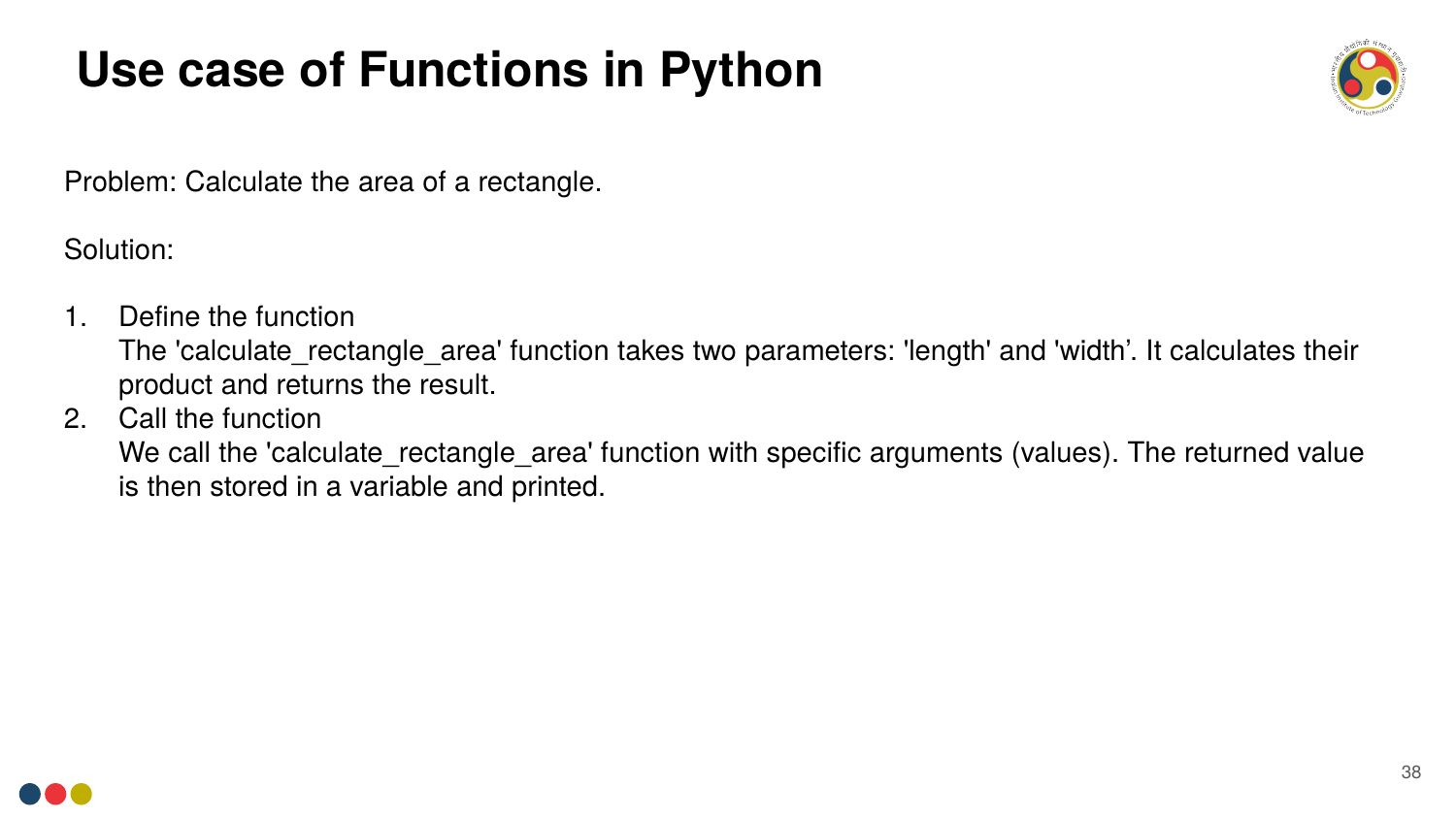

# Use case of Functions in Python
Problem: Calculate the area of a rectangle.

Solution:

Define the function
The 'calculate_rectangle_area' function takes two parameters: 'length' and 'width’. It calculates their product and returns the result.
Call the function
We call the 'calculate_rectangle_area' function with specific arguments (values). The returned value is then stored in a variable and printed.

38